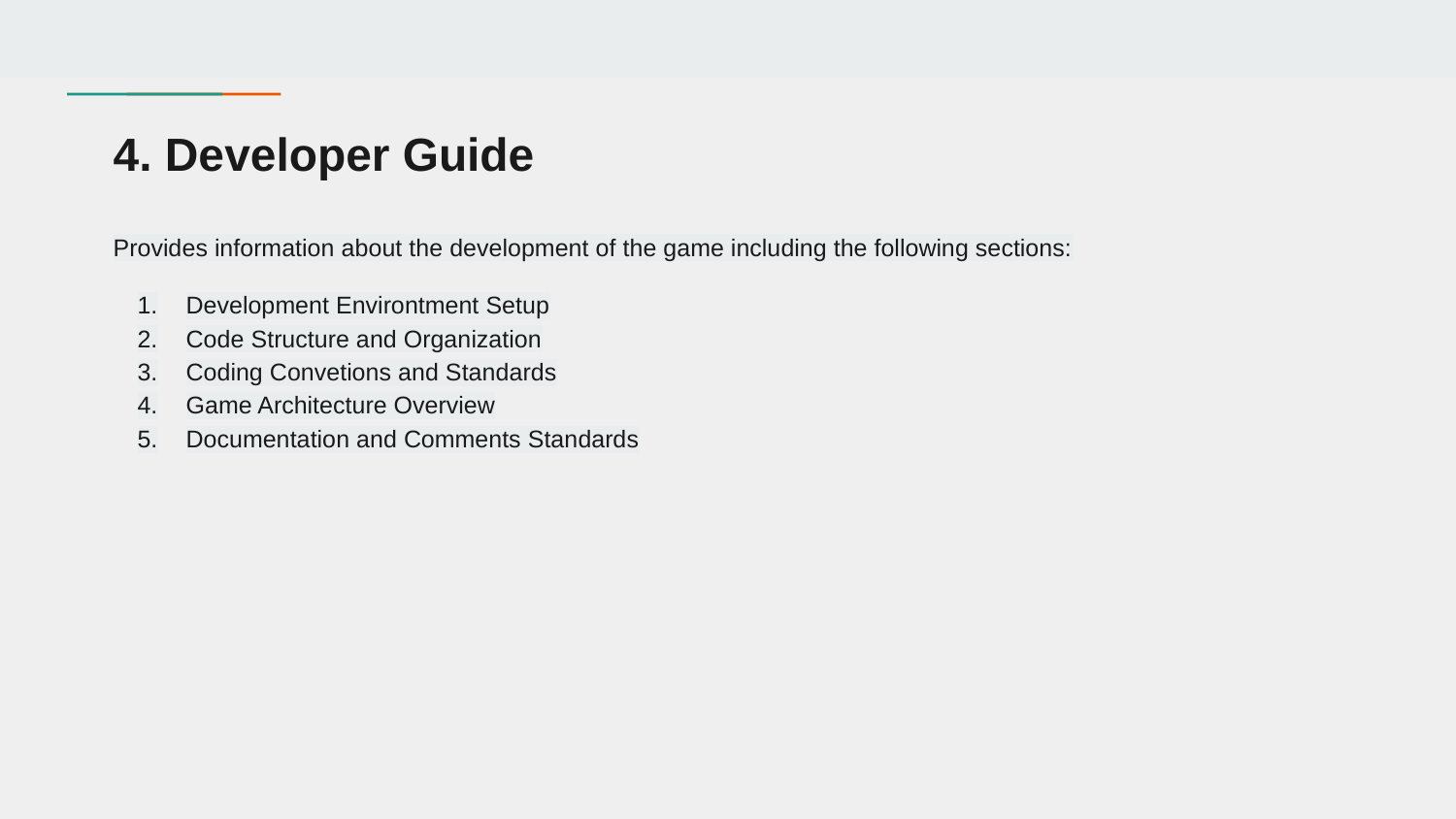

# 4. Developer Guide
Provides information about the development of the game including the following sections:
Development Environtment Setup
Code Structure and Organization
Coding Convetions and Standards
Game Architecture Overview
Documentation and Comments Standards